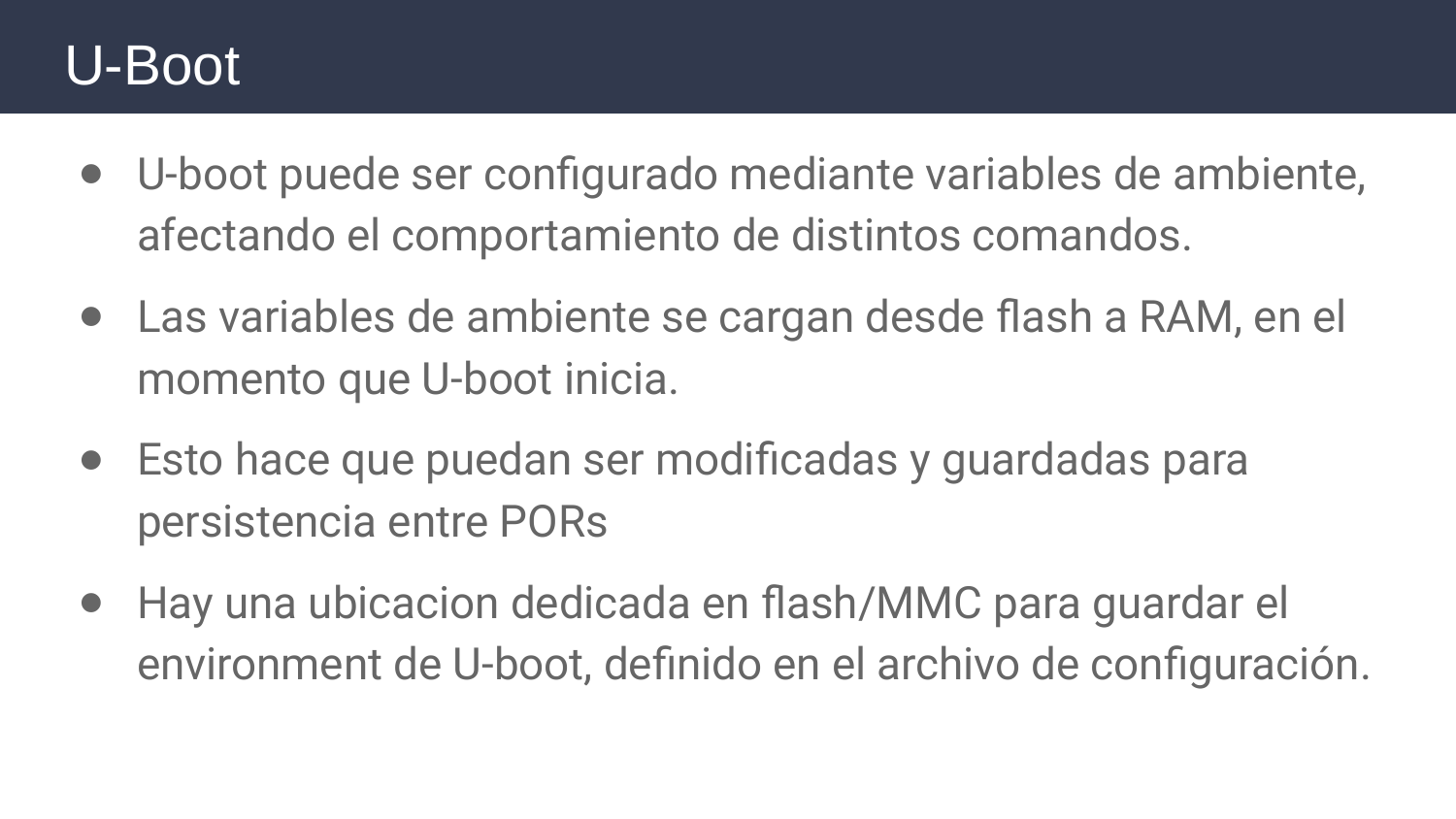

# U-Boot

U-boot puede ser configurado mediante variables de ambiente, afectando el comportamiento de distintos comandos.
Las variables de ambiente se cargan desde flash a RAM, en el momento que U-boot inicia.
Esto hace que puedan ser modificadas y guardadas para persistencia entre PORs
Hay una ubicacion dedicada en flash/MMC para guardar el environment de U-boot, definido en el archivo de configuración.